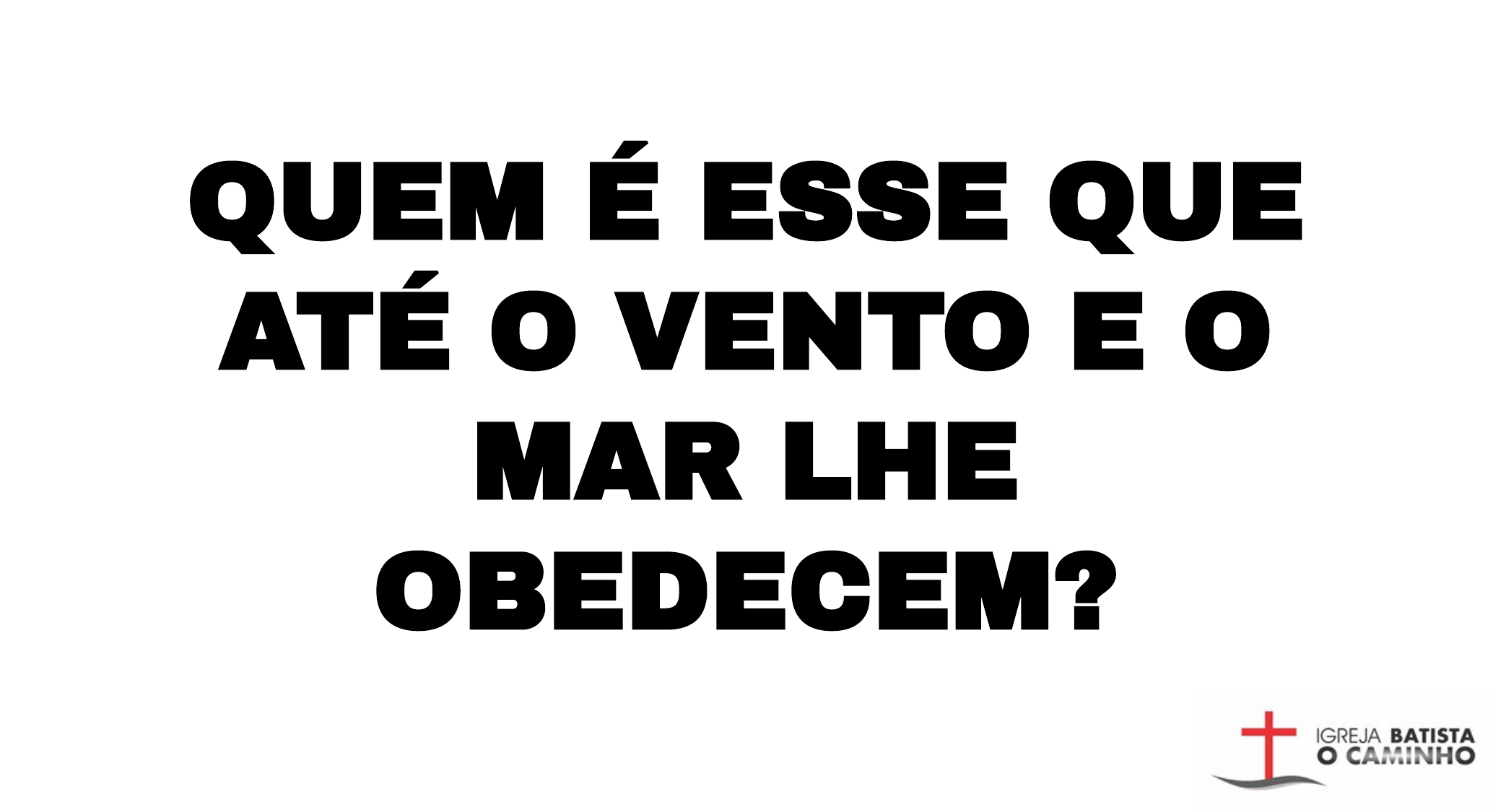

QUEM É ESSE QUE ATÉ O VENTO E O MAR LHE OBEDECEM?